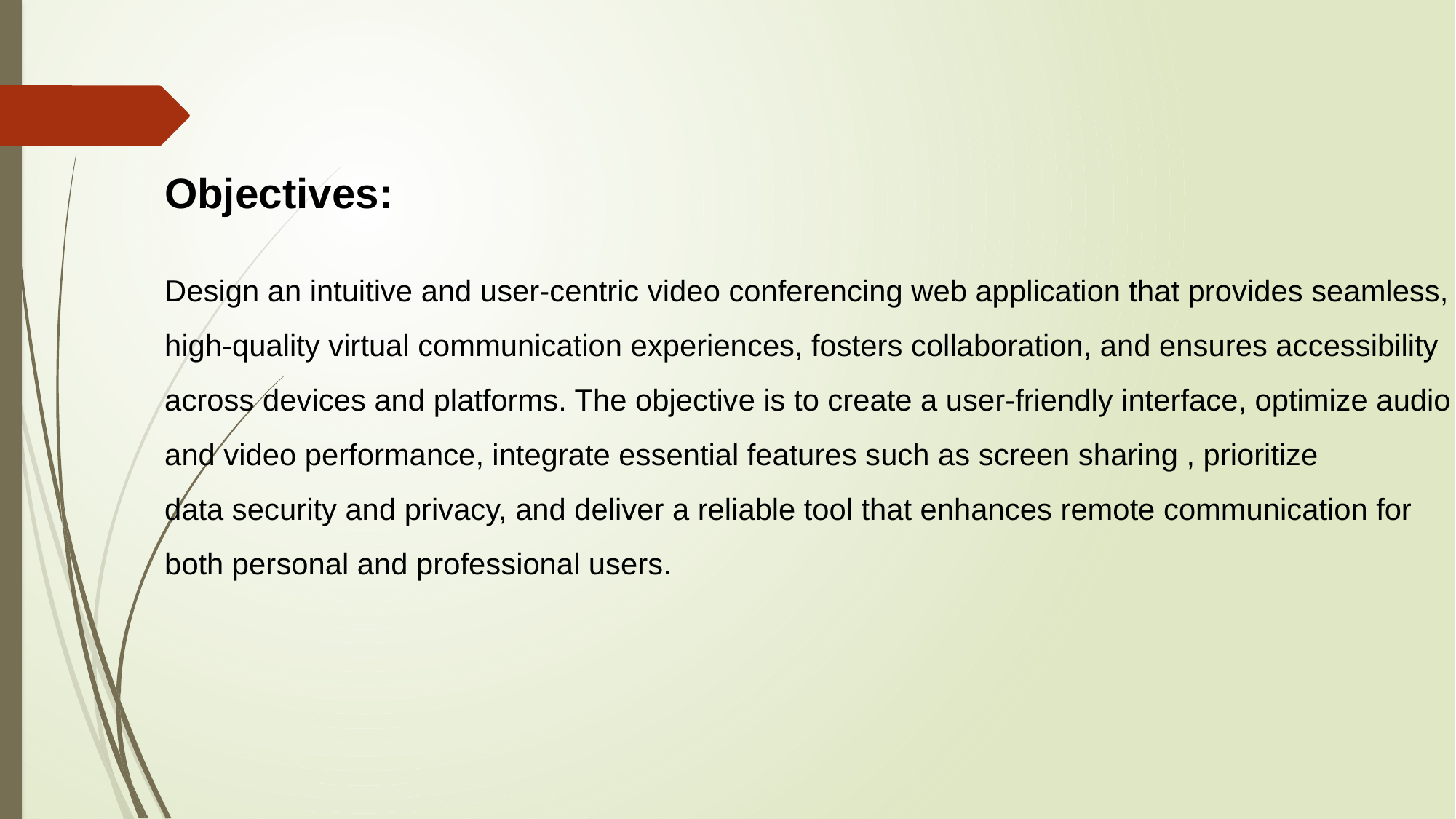

Objectives:

Design an intuitive and user-centric video conferencing web application that provides seamless,
high-quality virtual communication experiences, fosters collaboration, and ensures accessibility
across devices and platforms. The objective is to create a user-friendly interface, optimize audio
and video performance, integrate essential features such as screen sharing , prioritize
data security and privacy, and deliver a reliable tool that enhances remote communication for
both personal and professional users.